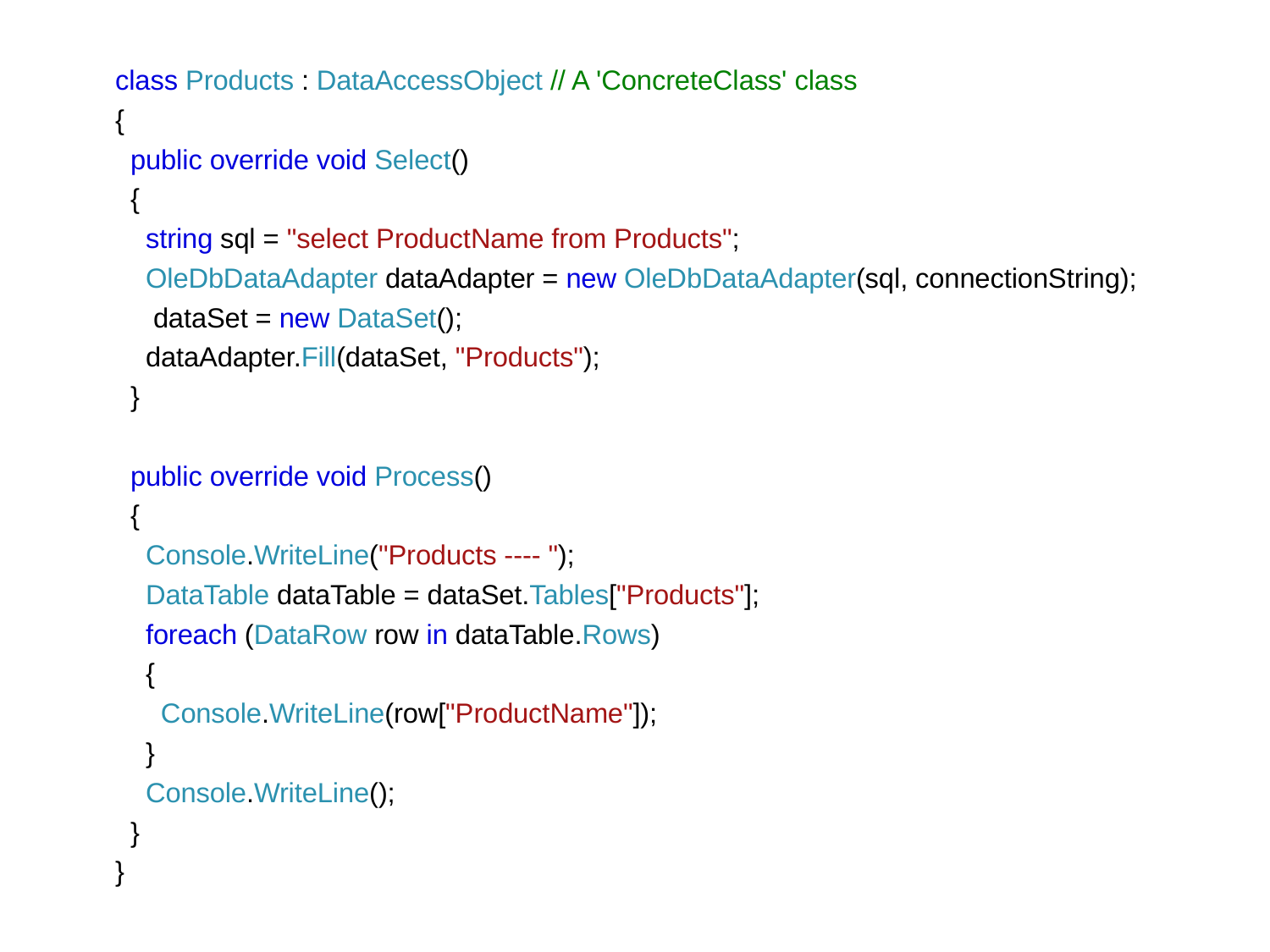

class Products : DataAccessObject // A 'ConcreteClass' class
  {
    public override void Select()
    {
      string sql = "select ProductName from Products";
      OleDbDataAdapter dataAdapter = new OleDbDataAdapter(sql, connectionString);
       dataSet = new DataSet();
      dataAdapter.Fill(dataSet, "Products");
    }

    public override void Process()
    {
      Console.WriteLine("Products ---- ");
      DataTable dataTable = dataSet.Tables["Products"];
      foreach (DataRow row in dataTable.Rows)
      {
        Console.WriteLine(row["ProductName"]);
      }
      Console.WriteLine();
    }
  }